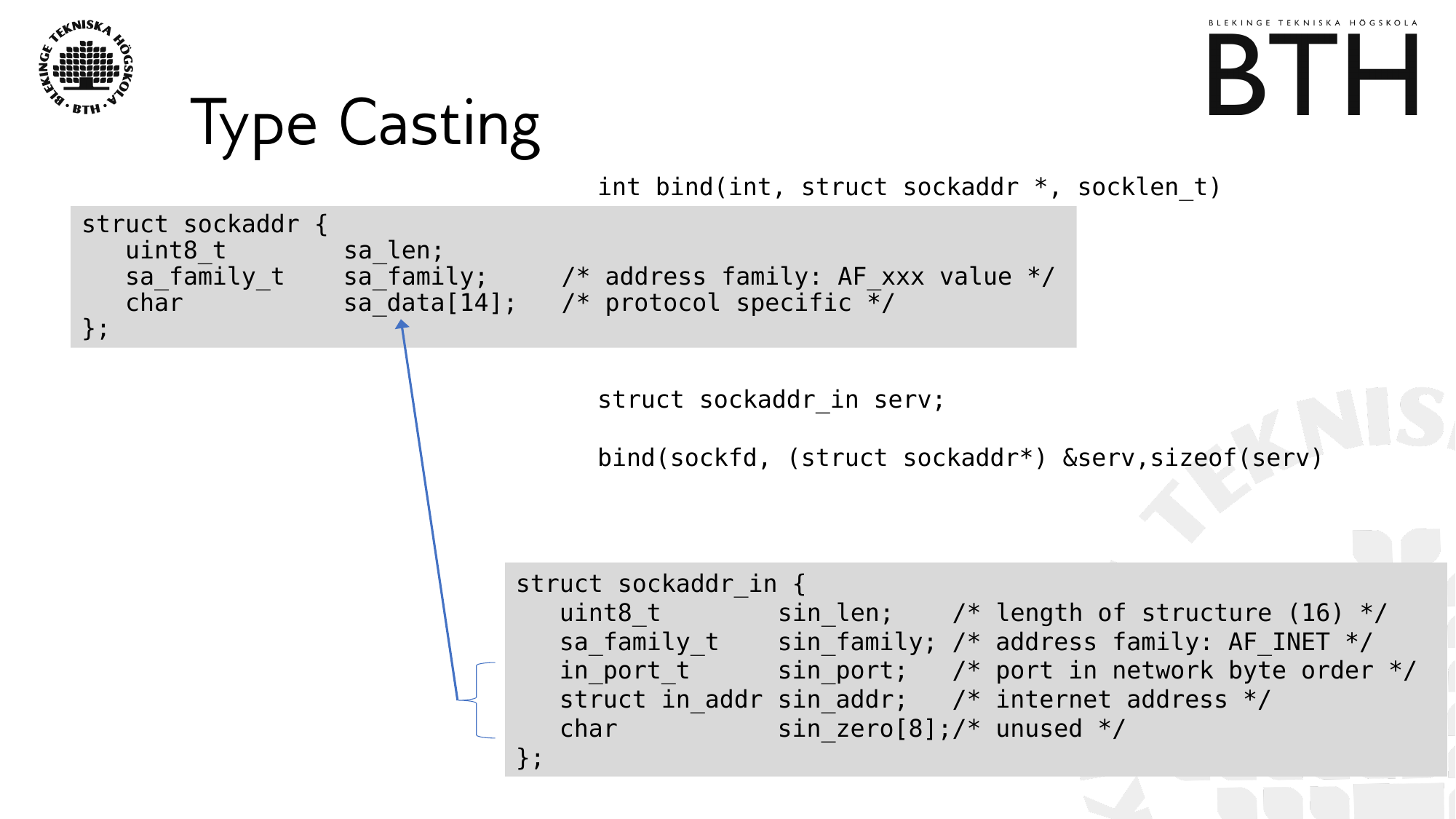

# Type Casting
int bind(int, struct sockaddr *, socklen_t)
struct sockaddr {
   uint8_t  	   sa_len;
   sa_family_t    sa_family;     /* address family: AF_xxx value */
   char           sa_data[14];   /* protocol specific */
};
struct sockaddr_in serv;

bind(sockfd, (struct sockaddr*) &serv,sizeof(serv)

struct sockaddr_in {
   uint8_t  	   sin_len;    /* length of structure (16) */
   sa_family_t    sin_family; /* address family: AF_INET */
   in_port_t      sin_port;   /* port in network byte order */
   struct in_addr sin_addr;   /* internet address */
   char           sin_zero[8];/* unused */
};